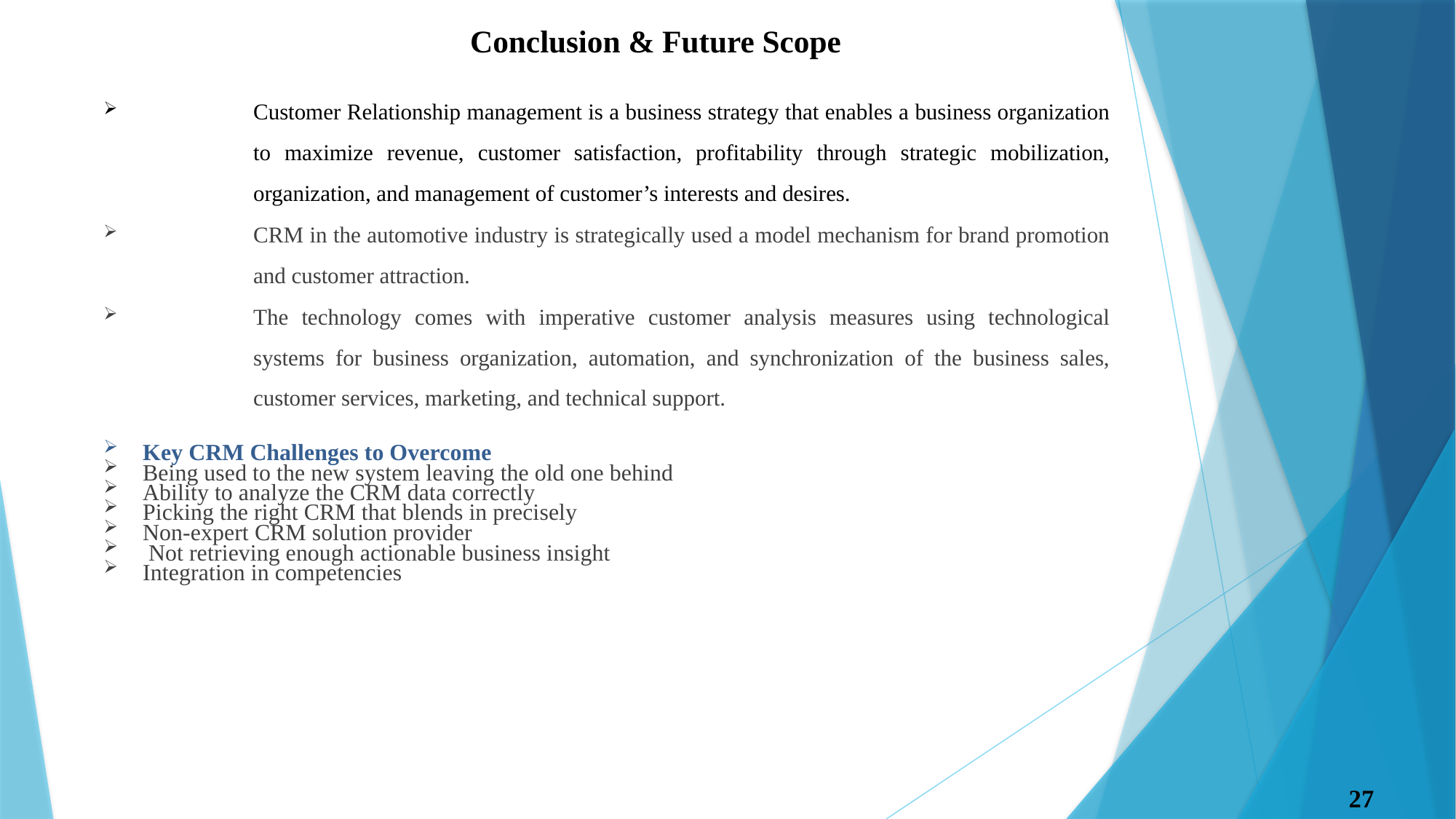

Conclusion & Future Scope

Customer Relationship management is a business strategy that enables a business organization to maximize revenue, customer satisfaction, profitability through strategic mobilization, organization, and management of customer’s interests and desires.
CRM in the automotive industry is strategically used a model mechanism for brand promotion and customer attraction.
The technology comes with imperative customer analysis measures using technological systems for business organization, automation, and synchronization of the business sales, customer services, marketing, and technical support.

Key CRM Challenges to Overcome
Being used to the new system leaving the old one behind
Ability to analyze the CRM data correctly
Picking the right CRM that blends in precisely
Non-expert CRM solution provider
 Not retrieving enough actionable business insight
Integration in competencies

                                                                                                                                                                                                                                               27